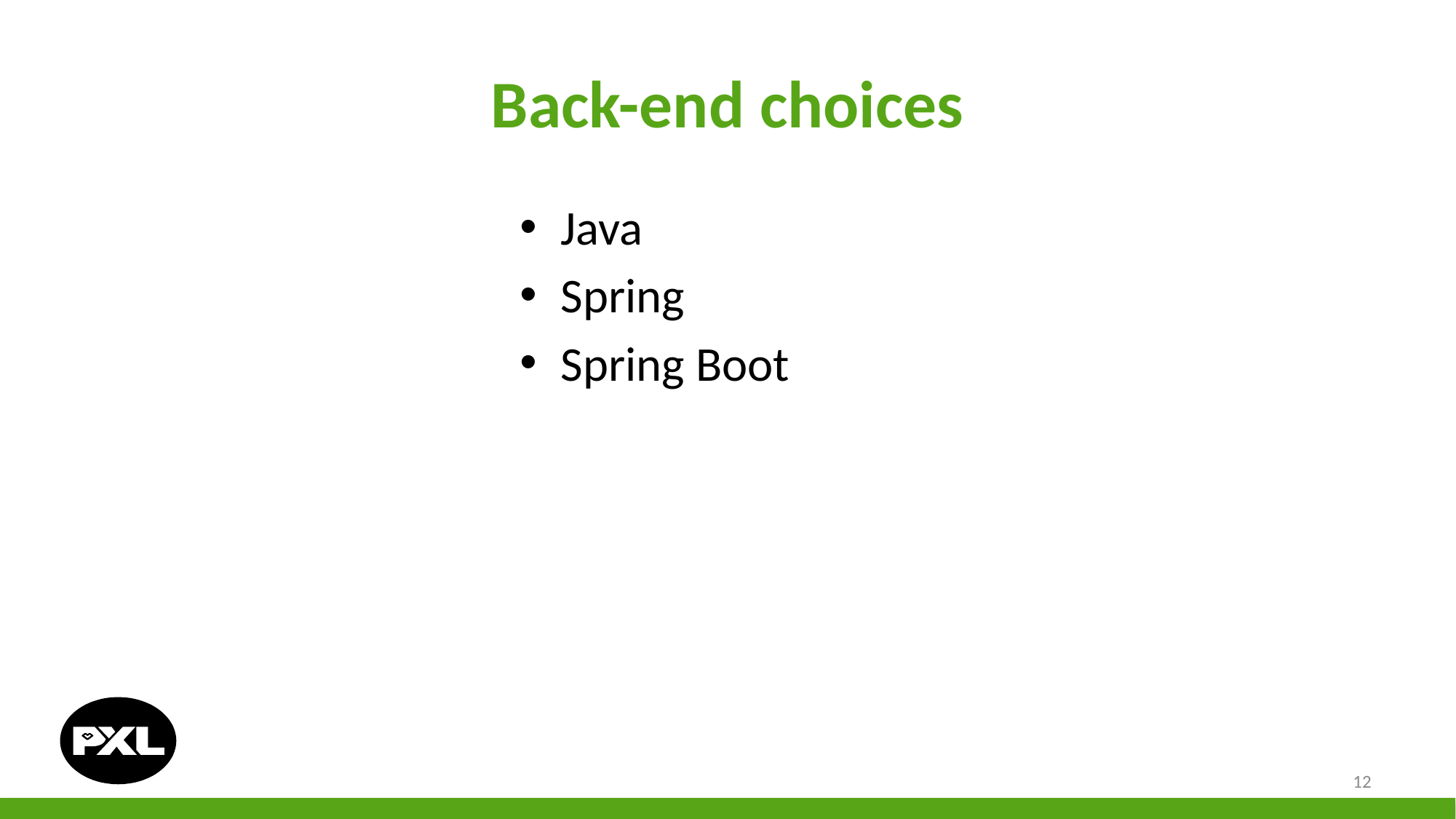

# Back-end choices
Java
Spring
Spring Boot

12